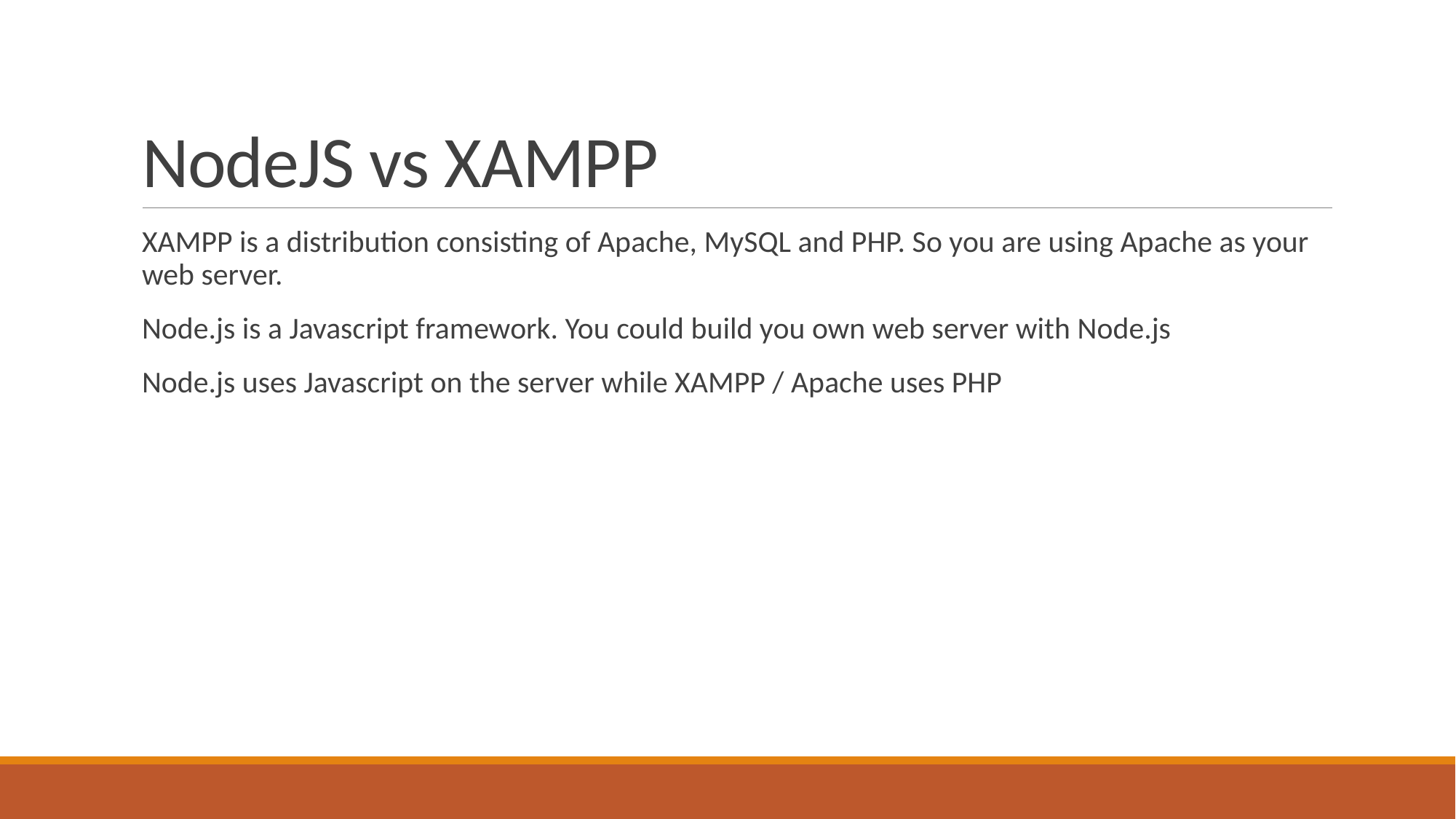

# NodeJS vs XAMPP
XAMPP is a distribution consisting of Apache, MySQL and PHP. So you are using Apache as your web server.
Node.js is a Javascript framework. You could build you own web server with Node.js
Node.js uses Javascript on the server while XAMPP / Apache uses PHP